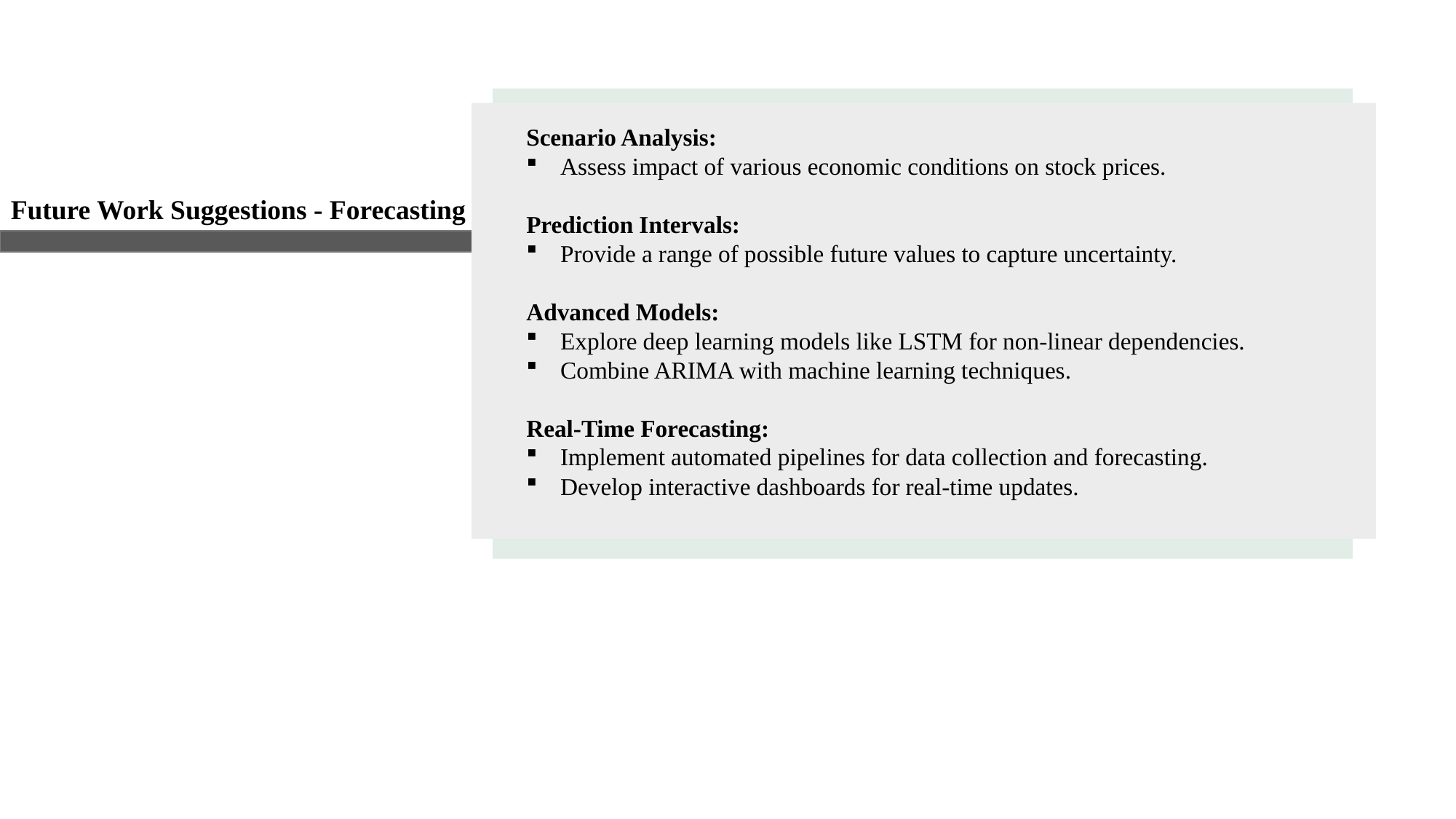

Scenario Analysis:
Assess impact of various economic conditions on stock prices.

Prediction Intervals:
Provide a range of possible future values to capture uncertainty.

Advanced Models:
Explore deep learning models like LSTM for non-linear dependencies.
Combine ARIMA with machine learning techniques.

Real-Time Forecasting:
Implement automated pipelines for data collection and forecasting.
Develop interactive dashboards for real-time updates.
Future Work Suggestions - Forecasting